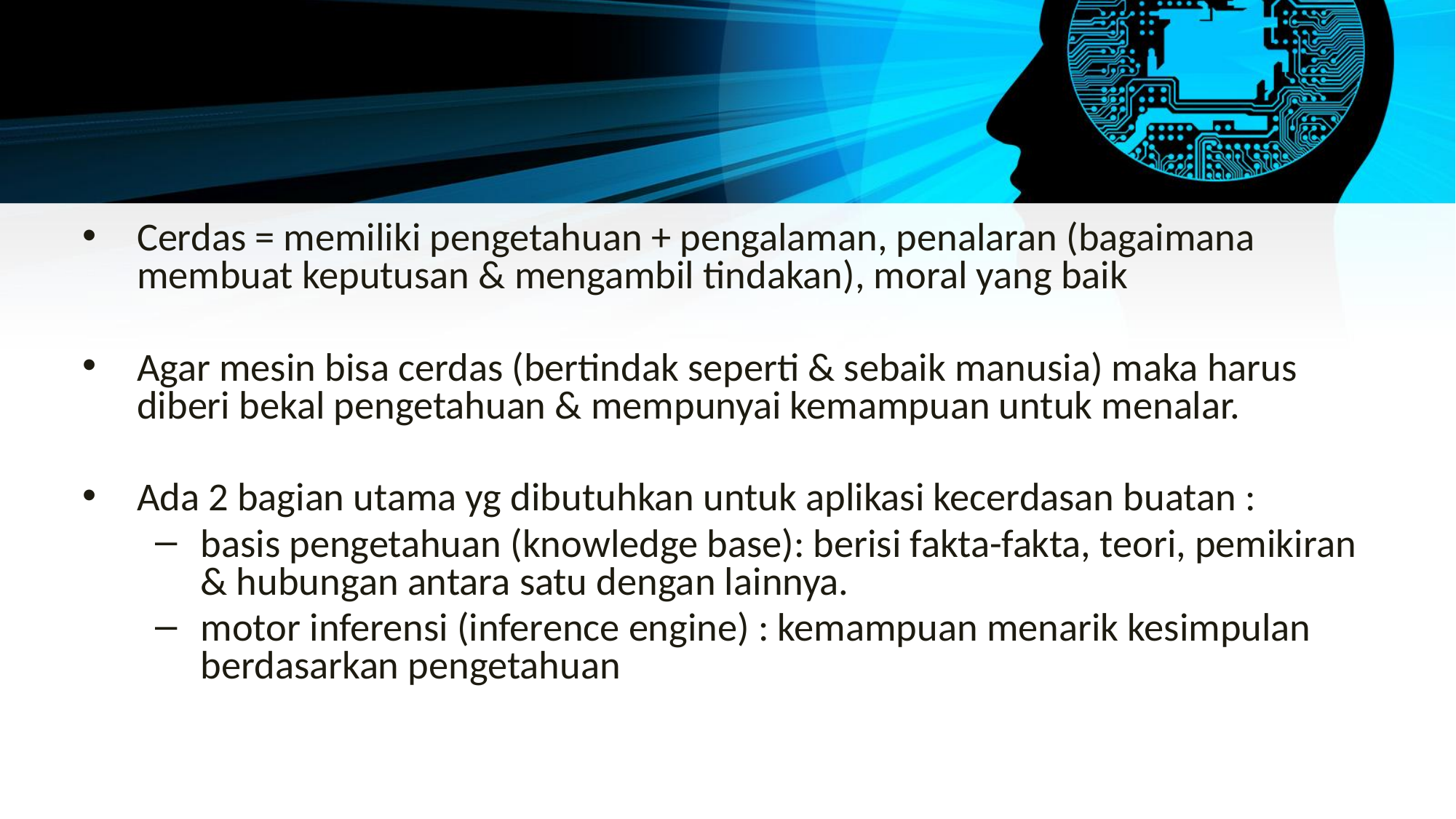

#
Cerdas = memiliki pengetahuan + pengalaman, penalaran (bagaimana membuat keputusan & mengambil tindakan), moral yang baik

Agar mesin bisa cerdas (bertindak seperti & sebaik manusia) maka harus diberi bekal pengetahuan & mempunyai kemampuan untuk menalar.

Ada 2 bagian utama yg dibutuhkan untuk aplikasi kecerdasan buatan :
basis pengetahuan (knowledge base): berisi fakta-fakta, teori, pemikiran & hubungan antara satu dengan lainnya.
motor inferensi (inference engine) : kemampuan menarik kesimpulan berdasarkan pengetahuan